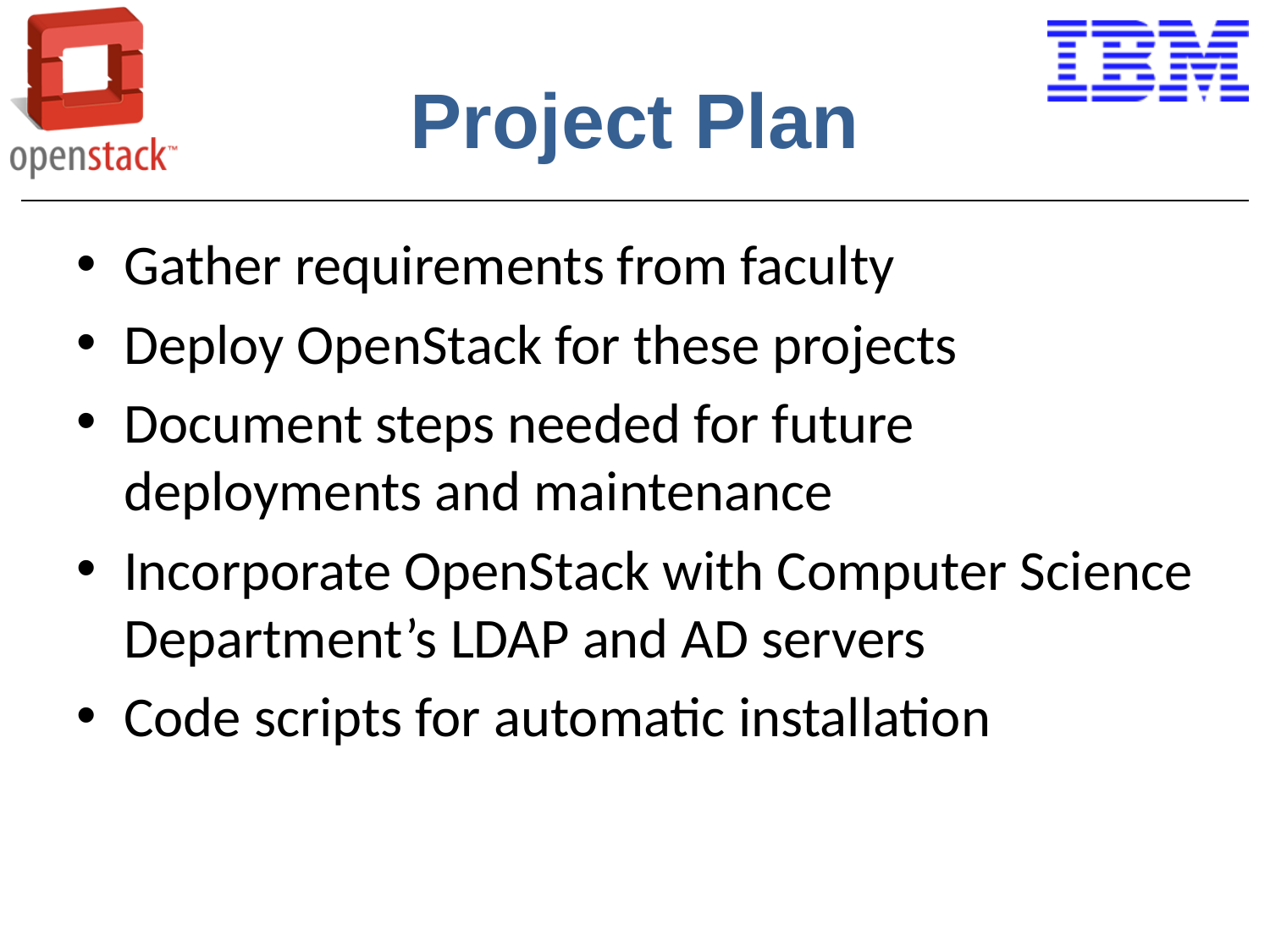

# Project Plan
Gather requirements from faculty
Deploy OpenStack for these projects
Document steps needed for future deployments and maintenance
Incorporate OpenStack with Computer Science Department’s LDAP and AD servers
Code scripts for automatic installation